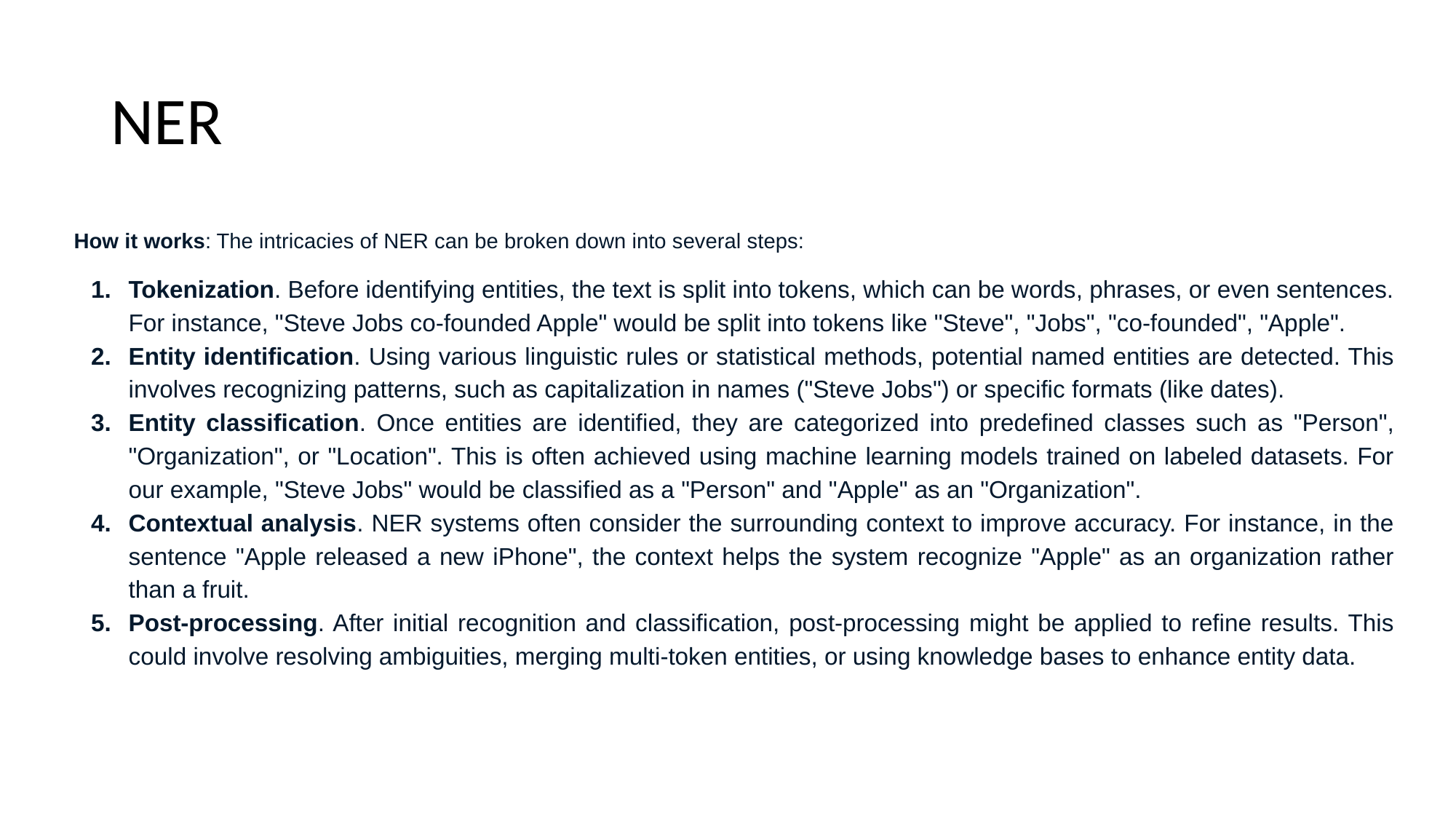

# NER
How it works: The intricacies of NER can be broken down into several steps:
Tokenization. Before identifying entities, the text is split into tokens, which can be words, phrases, or even sentences. For instance, "Steve Jobs co-founded Apple" would be split into tokens like "Steve", "Jobs", "co-founded", "Apple".
Entity identification. Using various linguistic rules or statistical methods, potential named entities are detected. This involves recognizing patterns, such as capitalization in names ("Steve Jobs") or specific formats (like dates).
Entity classification. Once entities are identified, they are categorized into predefined classes such as "Person", "Organization", or "Location". This is often achieved using machine learning models trained on labeled datasets. For our example, "Steve Jobs" would be classified as a "Person" and "Apple" as an "Organization".
Contextual analysis. NER systems often consider the surrounding context to improve accuracy. For instance, in the sentence "Apple released a new iPhone", the context helps the system recognize "Apple" as an organization rather than a fruit.
Post-processing. After initial recognition and classification, post-processing might be applied to refine results. This could involve resolving ambiguities, merging multi-token entities, or using knowledge bases to enhance entity data.